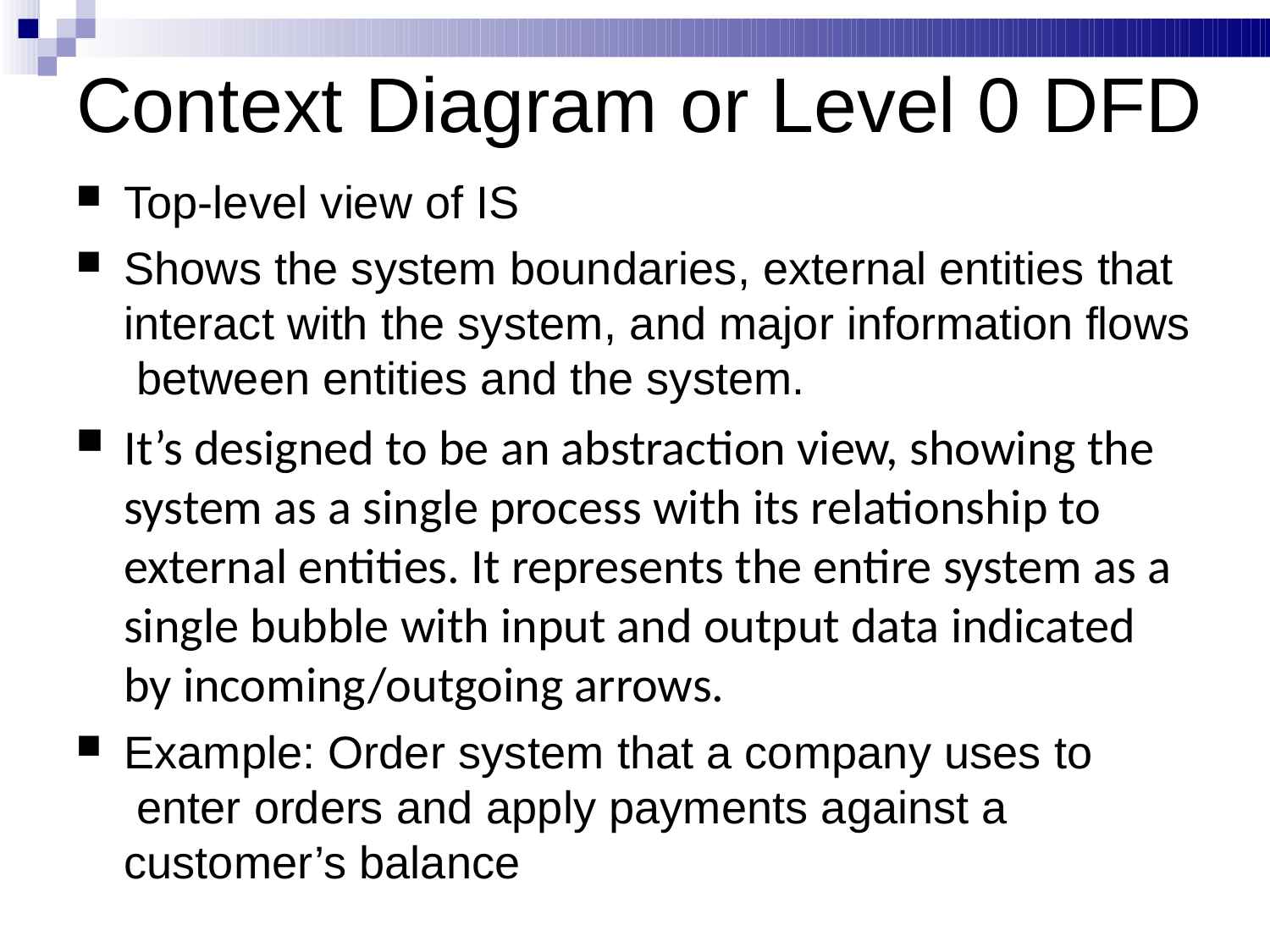

# Context Diagram or Level 0 DFD
Top-level view of IS
Shows the system boundaries, external entities that  interact with the system, and major information flows  between entities and the system.
It’s designed to be an abstraction view, showing the system as a single process with its relationship to external entities. It represents the entire system as a single bubble with input and output data indicated by incoming/outgoing arrows.
Example: Order system that a company uses to  enter orders and apply payments against a  customer’s balance